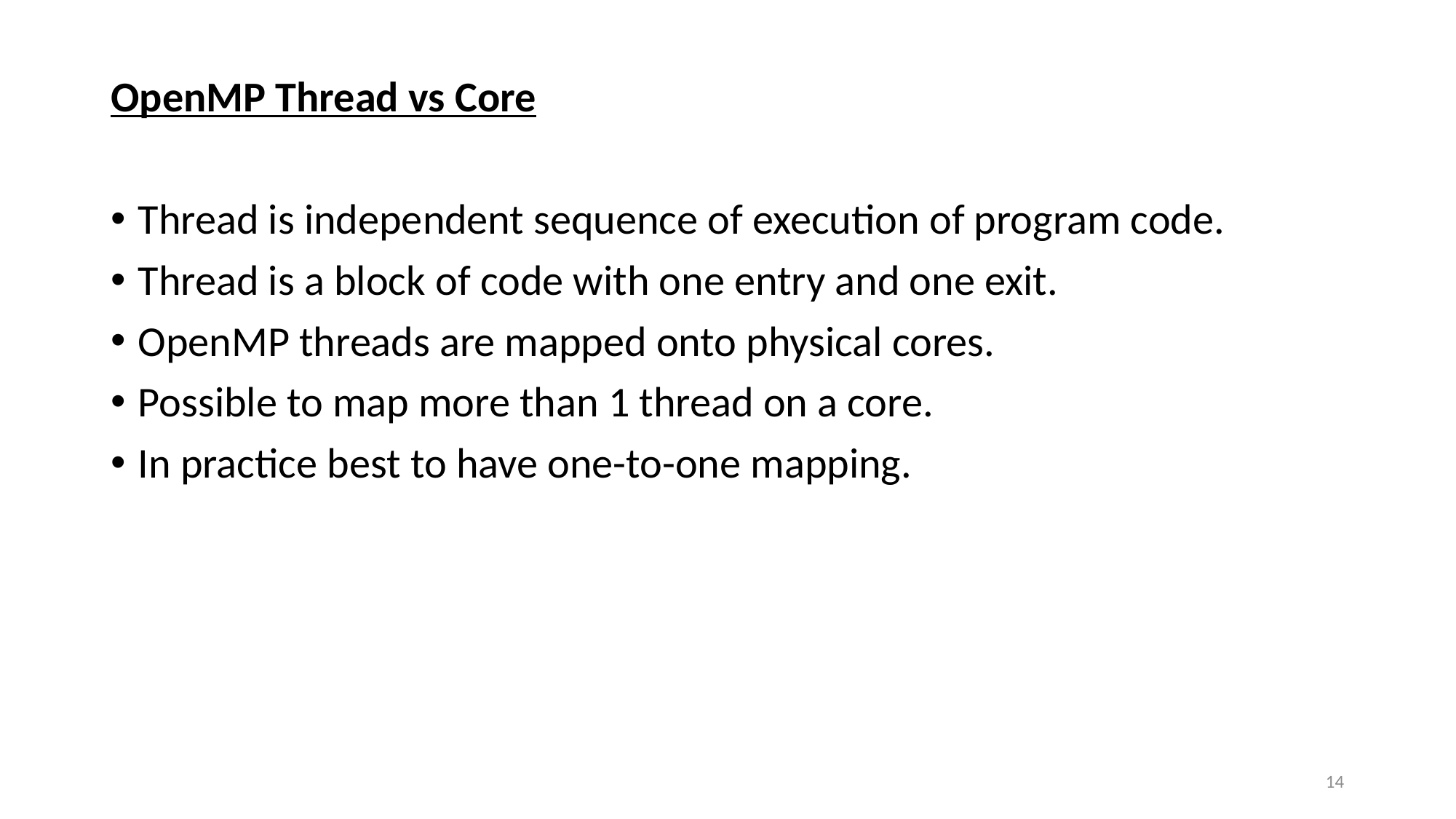

OpenMP Thread vs Core

Thread is independent sequence of execution of program code.
Thread is a block of code with one entry and one exit.
OpenMP threads are mapped onto physical cores.
Possible to map more than 1 thread on a core.
In practice best to have one-to-one mapping.
14